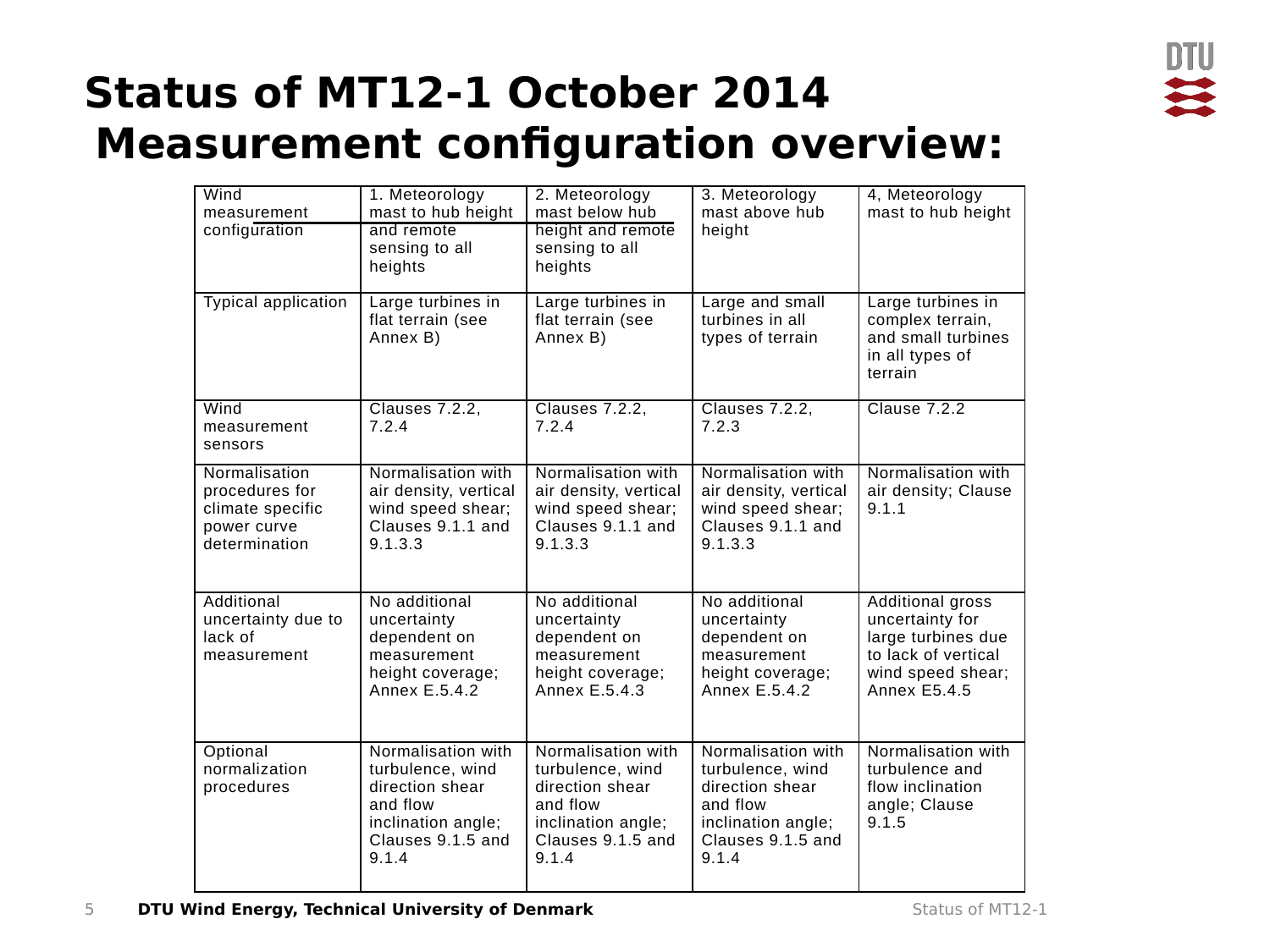

# Status of MT12-1 October 2014
Measurement configuration overview:

| Wind measurement configuration | 1. Meteorology mast to hub height and remote sensing to all heights | 2. Meteorology mast below hub height and remote sensing to all heights | 3. Meteorology mast above hub height | 4, Meteorology mast to hub height |
| --- | --- | --- | --- | --- |
| Typical application | Large turbines in flat terrain (see Annex B) | Large turbines in flat terrain (see Annex B) | Large and small turbines in all types of terrain | Large turbines in complex terrain, and small turbines in all types of terrain |
| Wind measurement sensors | Clauses 7.2.2, 7.2.4 | Clauses 7.2.2, 7.2.4 | Clauses 7.2.2, 7.2.3 | Clause 7.2.2 |
| Normalisation procedures for climate specific power curve determination | Normalisation with air density, vertical wind speed shear; Clauses 9.1.1 and 9.1.3.3 | Normalisation with air density, vertical wind speed shear; Clauses 9.1.1 and 9.1.3.3 | Normalisation with air density, vertical wind speed shear; Clauses 9.1.1 and 9.1.3.3 | Normalisation with air density; Clause 9.1.1 |
| Additional uncertainty due to lack of measurement | No additional uncertainty dependent on measurement height coverage; Annex E.5.4.2 | No additional uncertainty dependent on measurement height coverage; Annex E.5.4.3 | No additional uncertainty dependent on measurement height coverage; Annex E.5.4.2 | Additional gross uncertainty for large turbines due to lack of vertical wind speed shear; Annex E5.4.5 |
| Optional normalization procedures | Normalisation with turbulence, wind direction shear and flow inclination angle; Clauses 9.1.5 and 9.1.4 | Normalisation with turbulence, wind direction shear and flow inclination angle; Clauses 9.1.5 and 9.1.4 | Normalisation with turbulence, wind direction shear and flow inclination angle; Clauses 9.1.5 and 9.1.4 | Normalisation with turbulence and flow inclination angle; Clause 9.1.5 |

5
Status of MT12-1